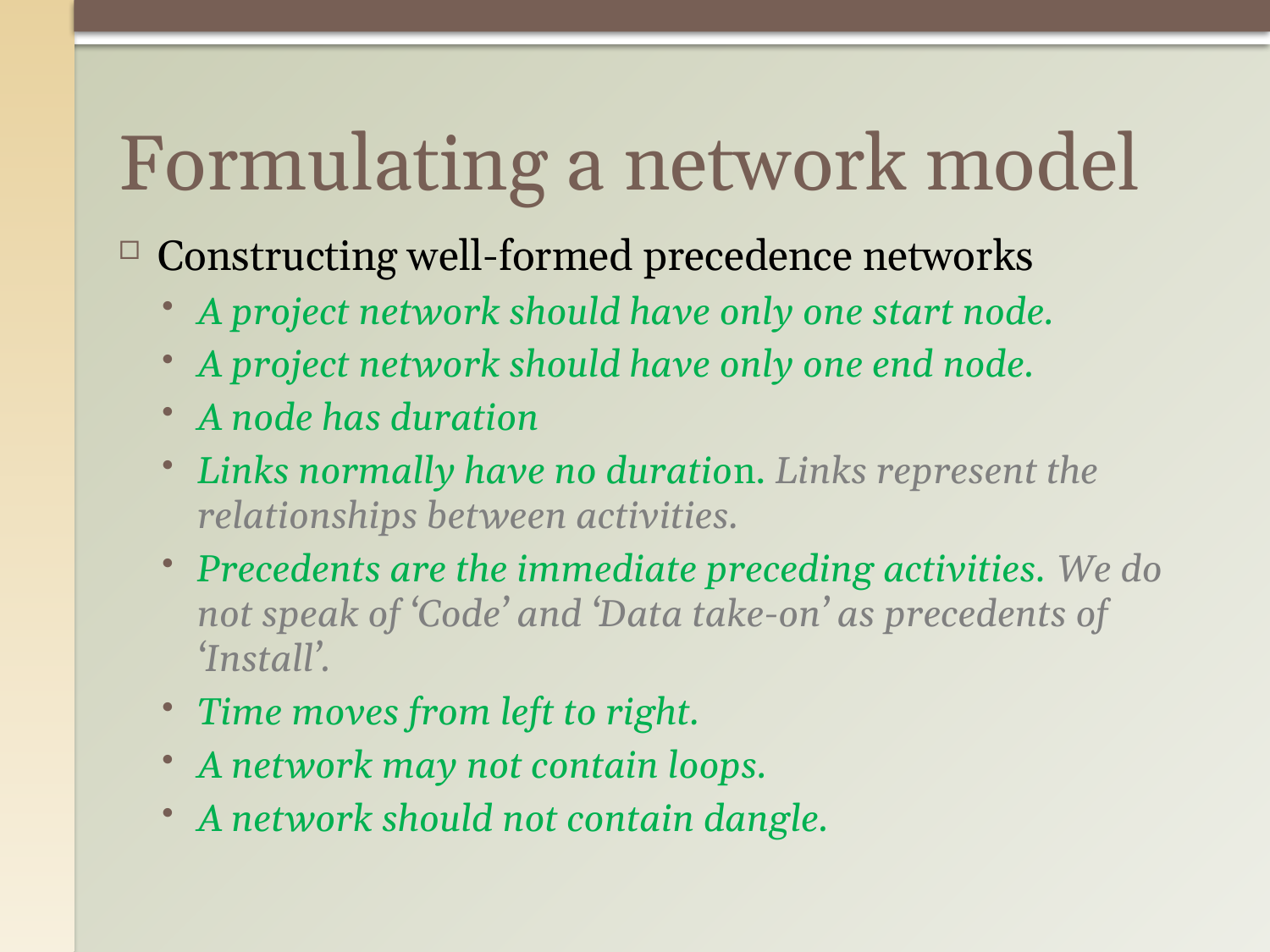

# Formulating a network model
Constructing well-formed precedence networks
A project network should have only one start node.
A project network should have only one end node.
A node has duration
Links normally have no duration. Links represent the relationships between activities.
Precedents are the immediate preceding activities. We do not speak of ‘Code’ and ‘Data take-on’ as precedents of ‘Install’.
Time moves from left to right.
A network may not contain loops.
A network should not contain dangle.